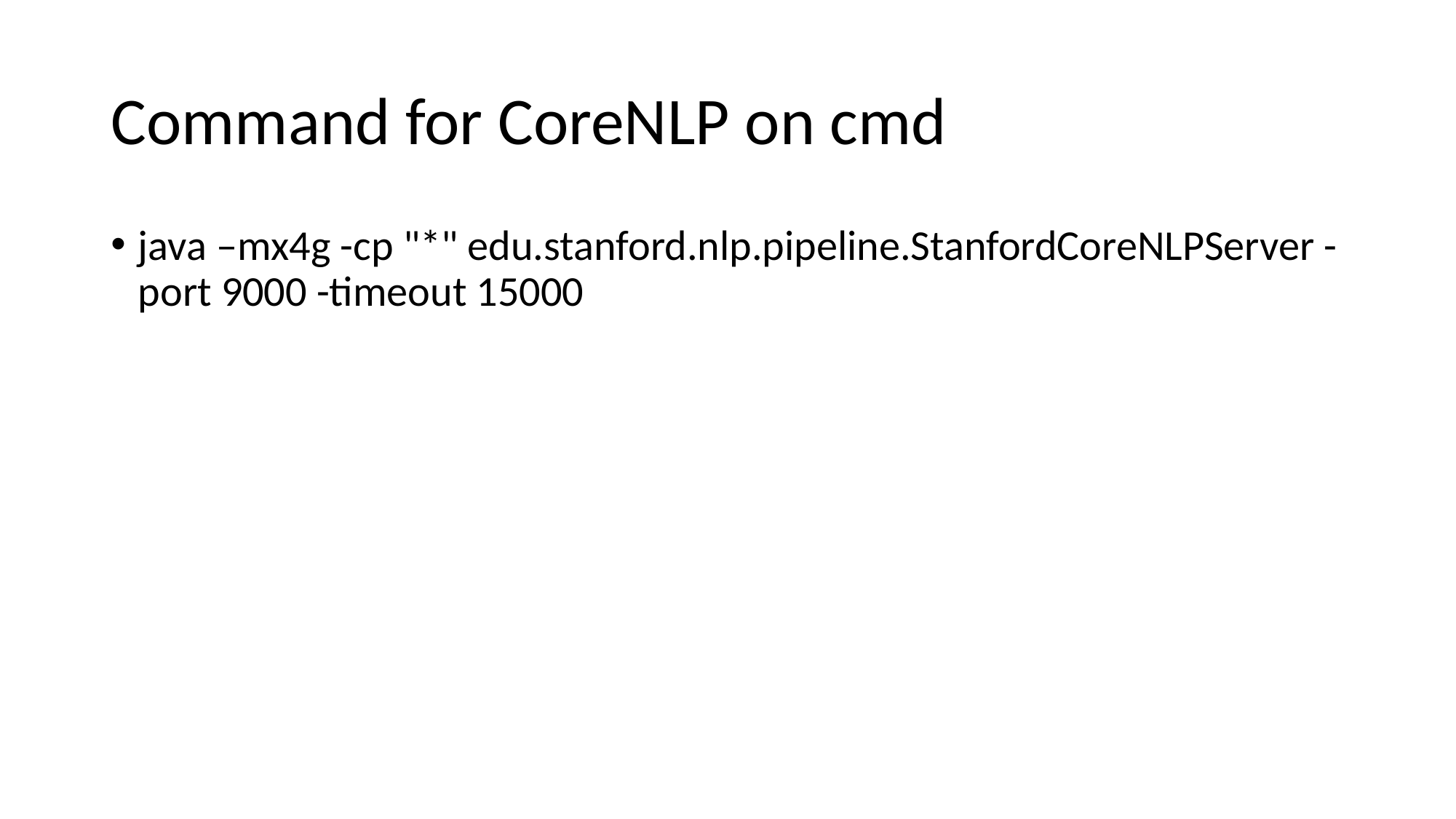

# Command for CoreNLP on cmd
java –mx4g -cp "*" edu.stanford.nlp.pipeline.StanfordCoreNLPServer -port 9000 -timeout 15000